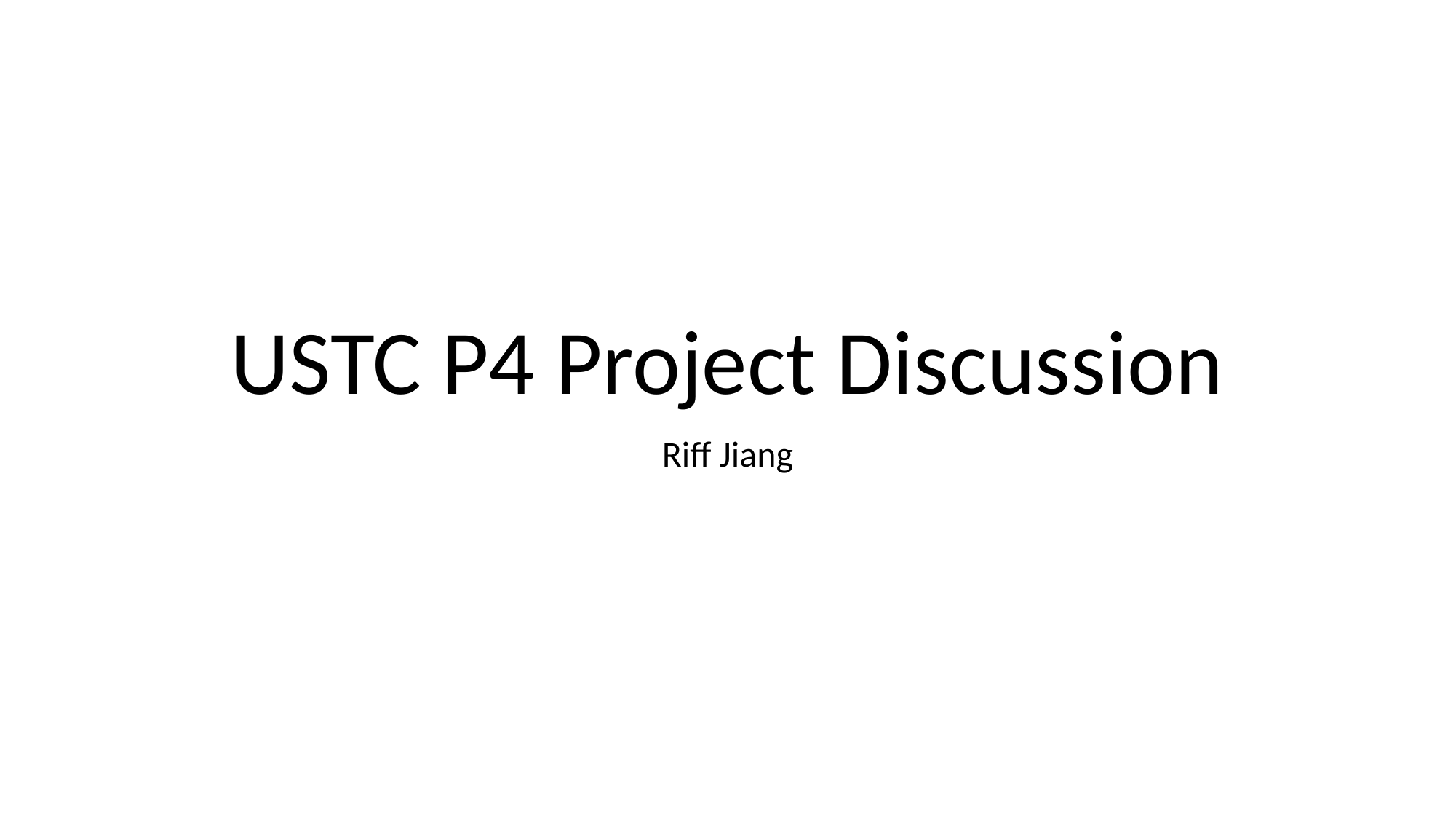

# USTC P4 Project Discussion
Riff Jiang